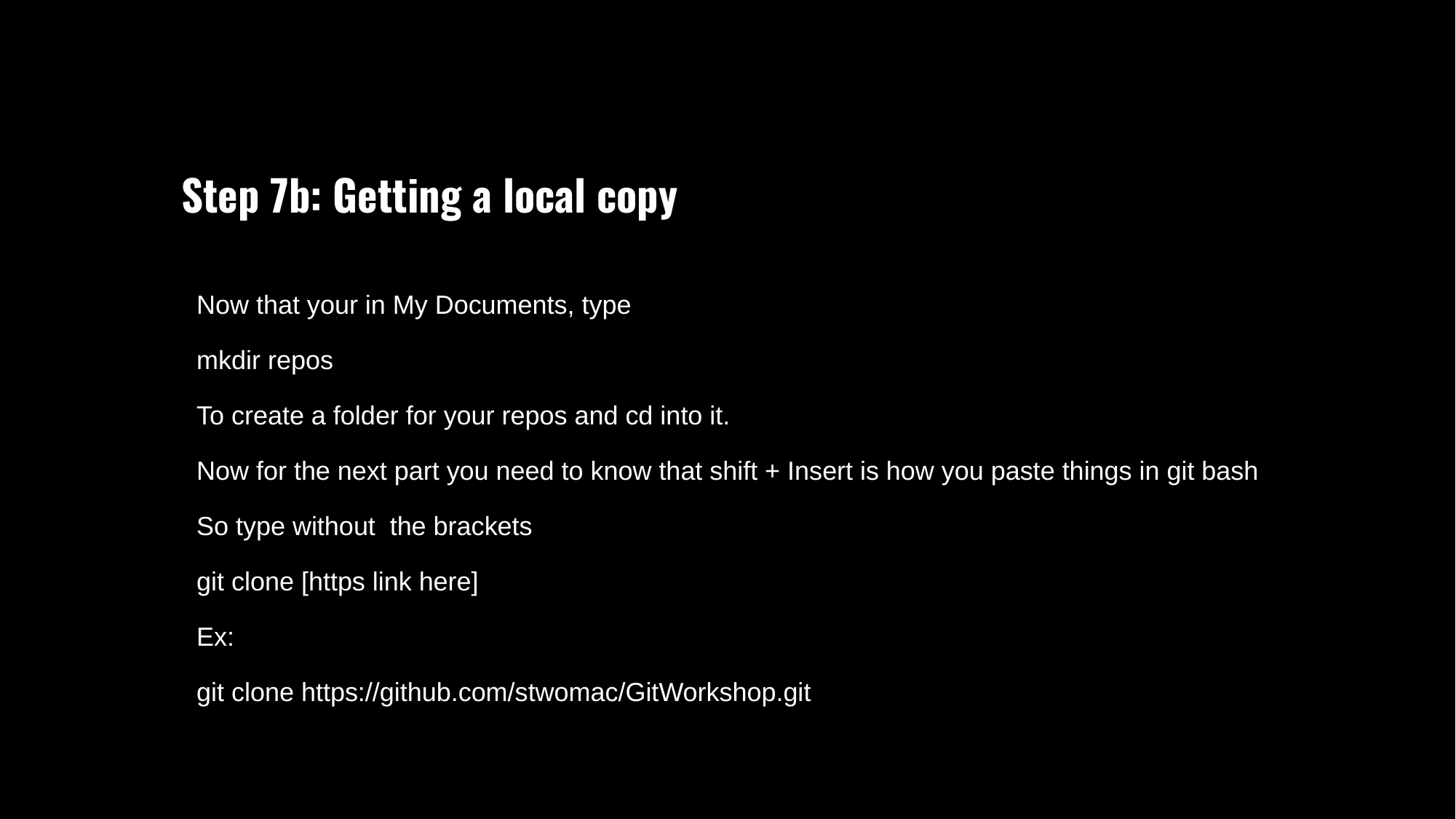

# Step 7b: Getting a local copy
Now that your in My Documents, type
	mkdir repos
To create a folder for your repos and cd into it.
Now for the next part you need to know that shift + Insert is how you paste things in git bash
So type without  the brackets
git clone [https link here]
Ex:
git clone https://github.com/stwomac/GitWorkshop.git